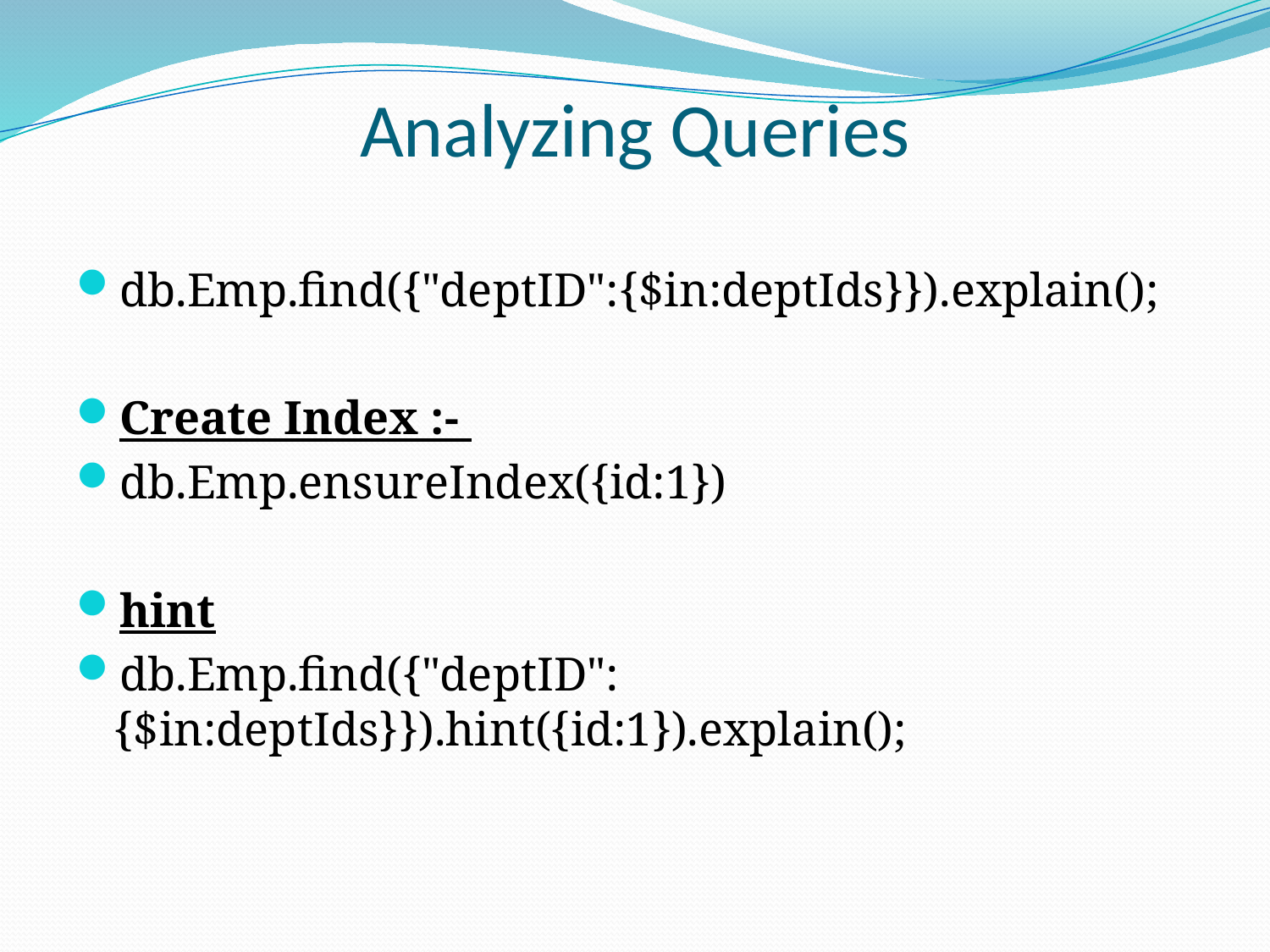

# Analyzing Queries

db.Emp.find({"deptID":{$in:deptIds}}).explain();

Create Index :-
db.Emp.ensureIndex({id:1})

hint
db.Emp.find({"deptID":{$in:deptIds}}).hint({id:1}).explain();